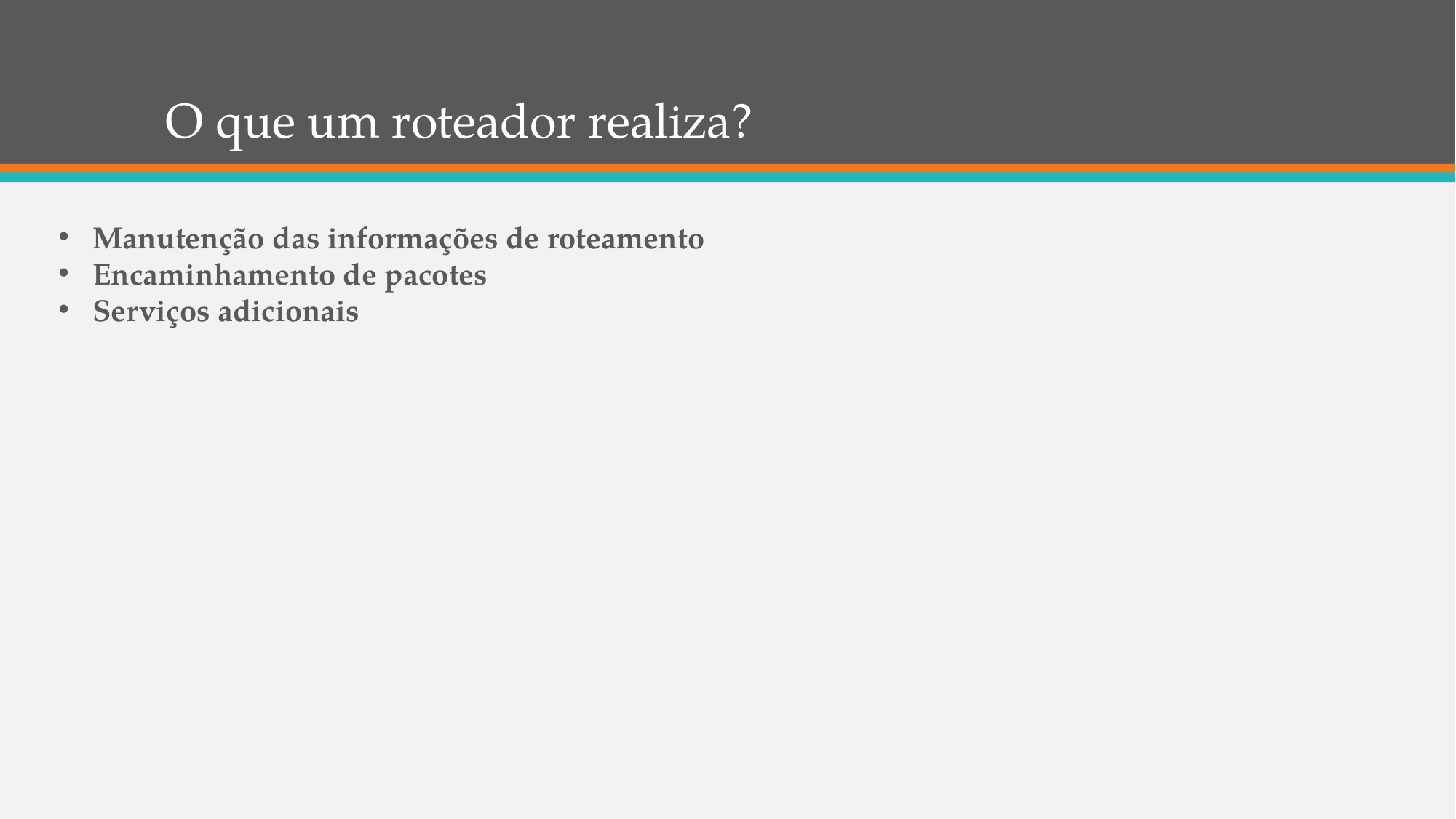

# O que um roteador realiza?
Manutenção das informações de roteamento
Encaminhamento de pacotes
Serviços adicionais